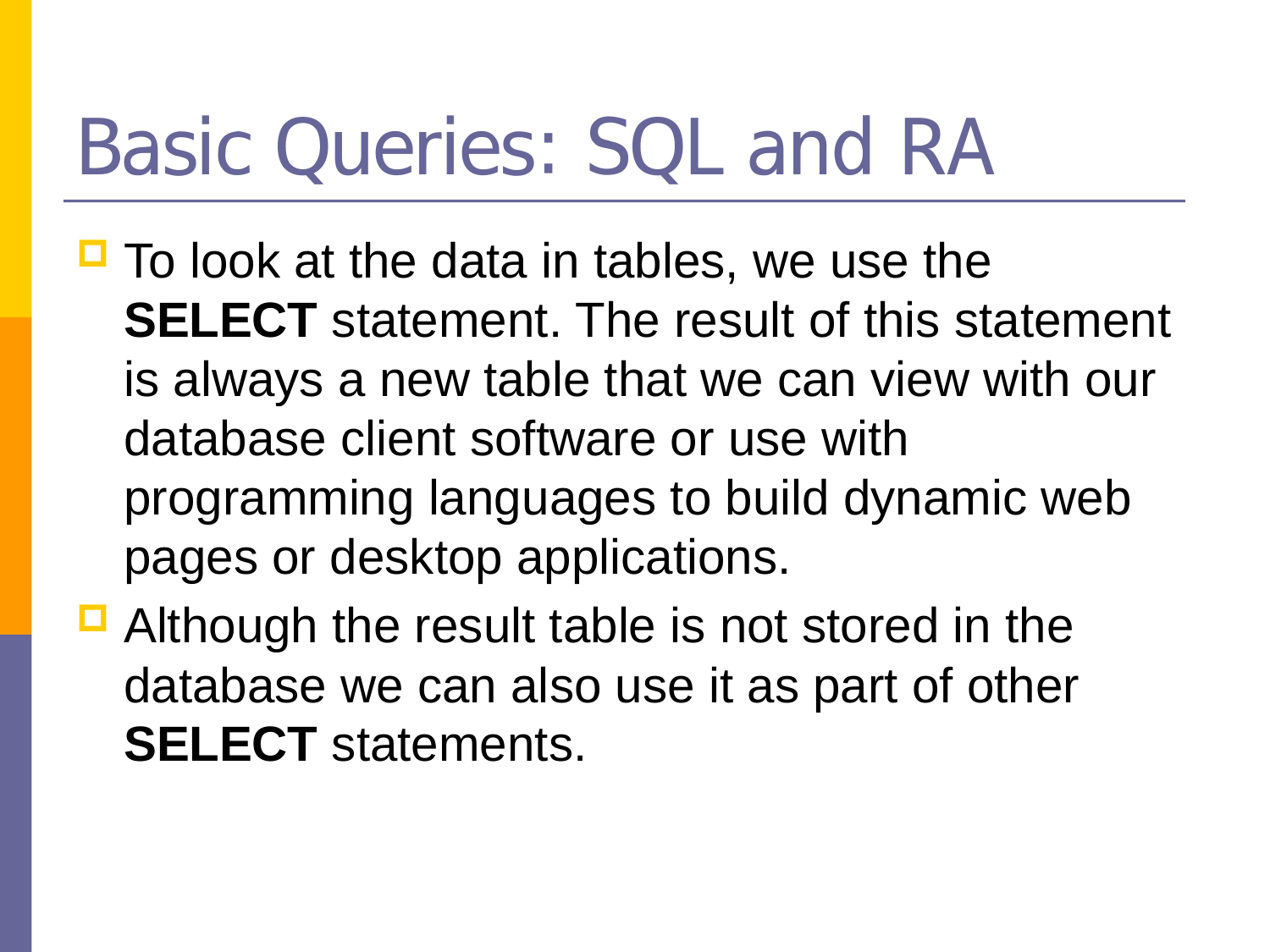

# Basic Queries: SQL and RA
To look at the data in tables, we use the SELECT statement. The result of this statement is always a new table that we can view with our database client software or use with programming languages to build dynamic web pages or desktop applications.
Although the result table is not stored in the database we can also use it as part of other SELECT statements.